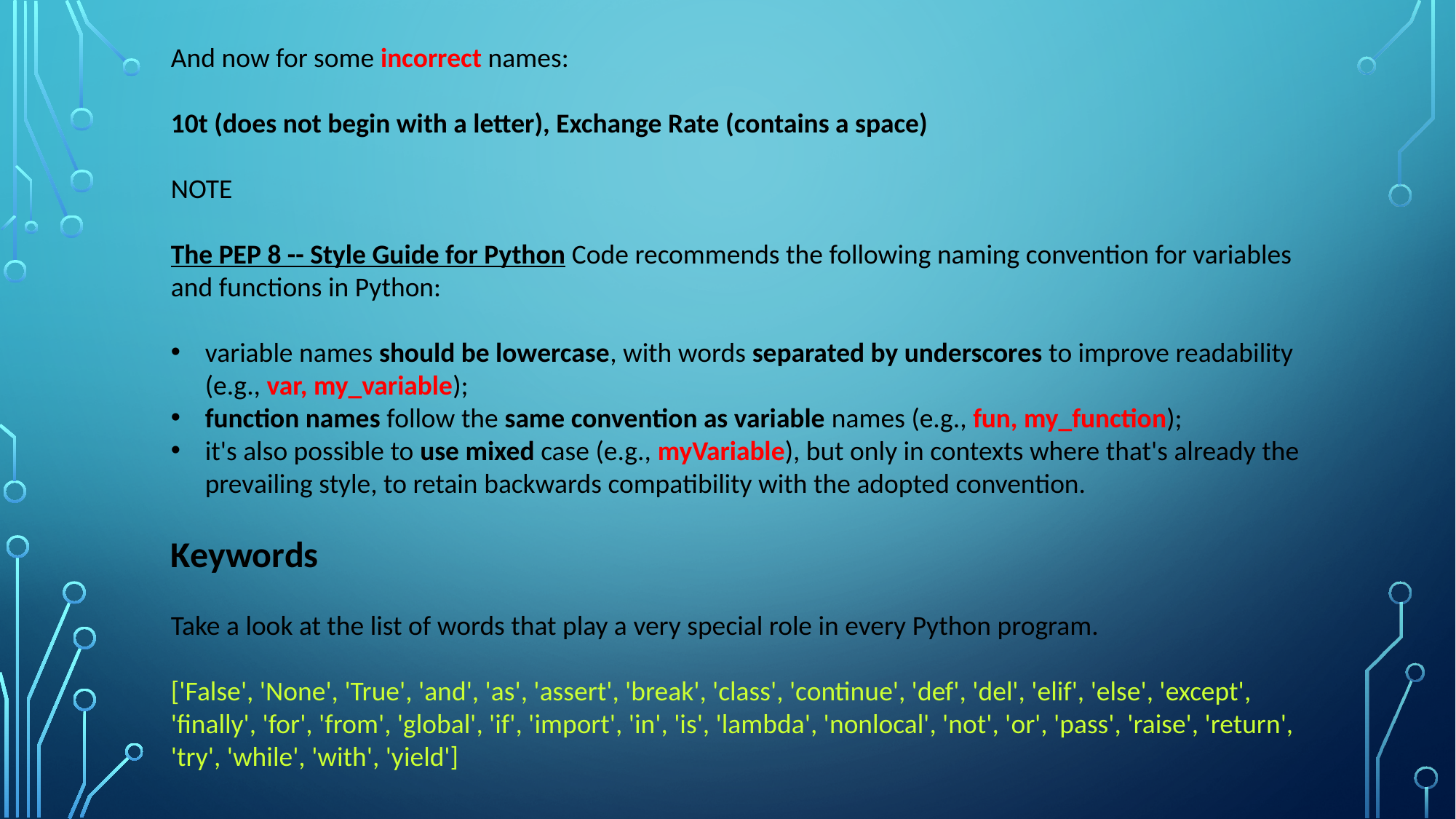

And now for some incorrect names:

10t (does not begin with a letter), Exchange Rate (contains a space)

NOTE

The PEP 8 -- Style Guide for Python Code recommends the following naming convention for variables and functions in Python:

variable names should be lowercase, with words separated by underscores to improve readability (e.g., var, my_variable);
function names follow the same convention as variable names (e.g., fun, my_function);
it's also possible to use mixed case (e.g., myVariable), but only in contexts where that's already the prevailing style, to retain backwards compatibility with the adopted convention.

Keywords

Take a look at the list of words that play a very special role in every Python program.

['False', 'None', 'True', 'and', 'as', 'assert', 'break', 'class', 'continue', 'def', 'del', 'elif', 'else', 'except', 'finally', 'for', 'from', 'global', 'if', 'import', 'in', 'is', 'lambda', 'nonlocal', 'not', 'or', 'pass', 'raise', 'return', 'try', 'while', 'with', 'yield']